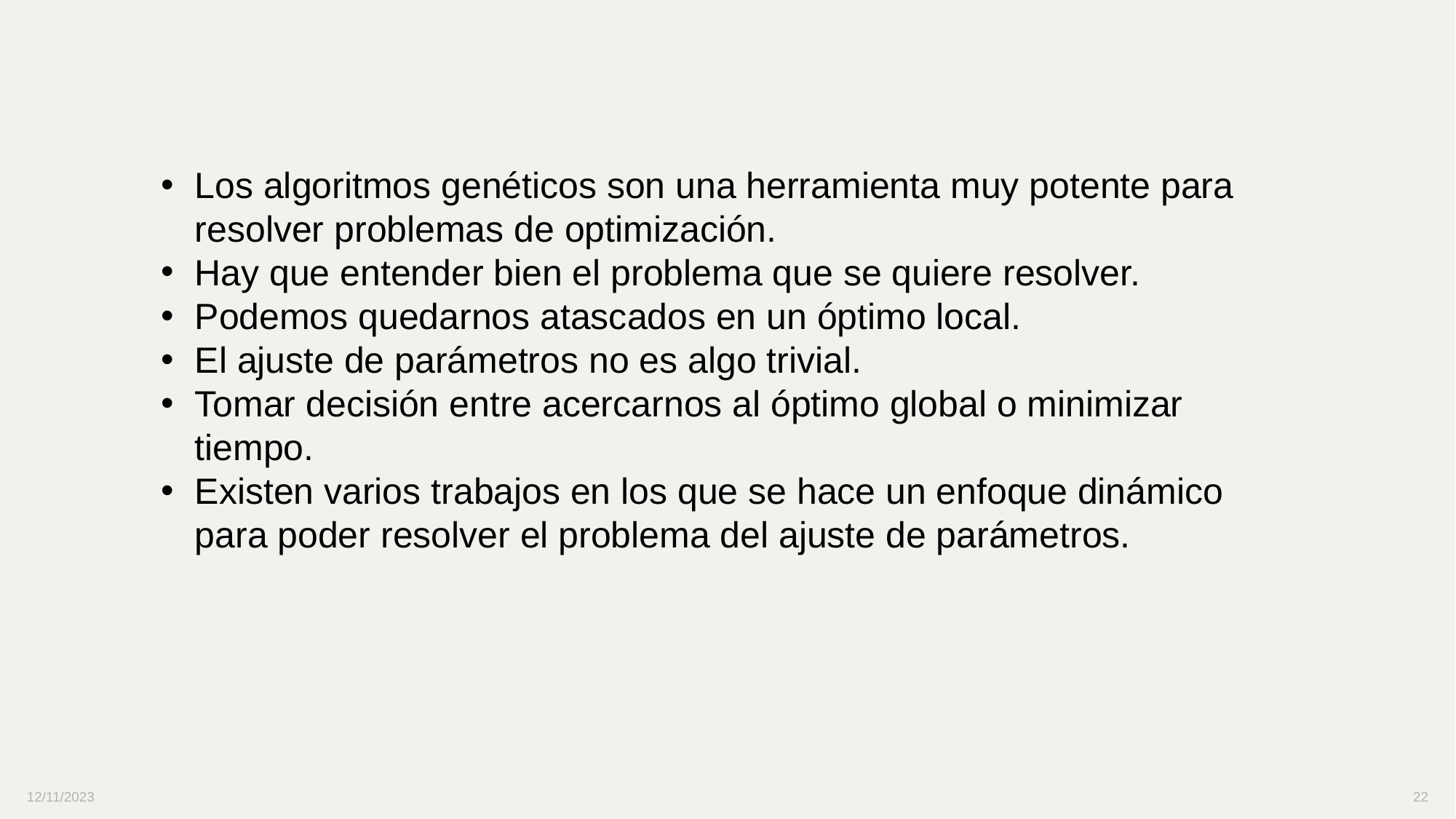

Los algoritmos genéticos son una herramienta muy potente para resolver problemas de optimización.
Hay que entender bien el problema que se quiere resolver.
Podemos quedarnos atascados en un óptimo local.
El ajuste de parámetros no es algo trivial.
Tomar decisión entre acercarnos al óptimo global o minimizar tiempo.
Existen varios trabajos en los que se hace un enfoque dinámico para poder resolver el problema del ajuste de parámetros.
12/11/2023
22